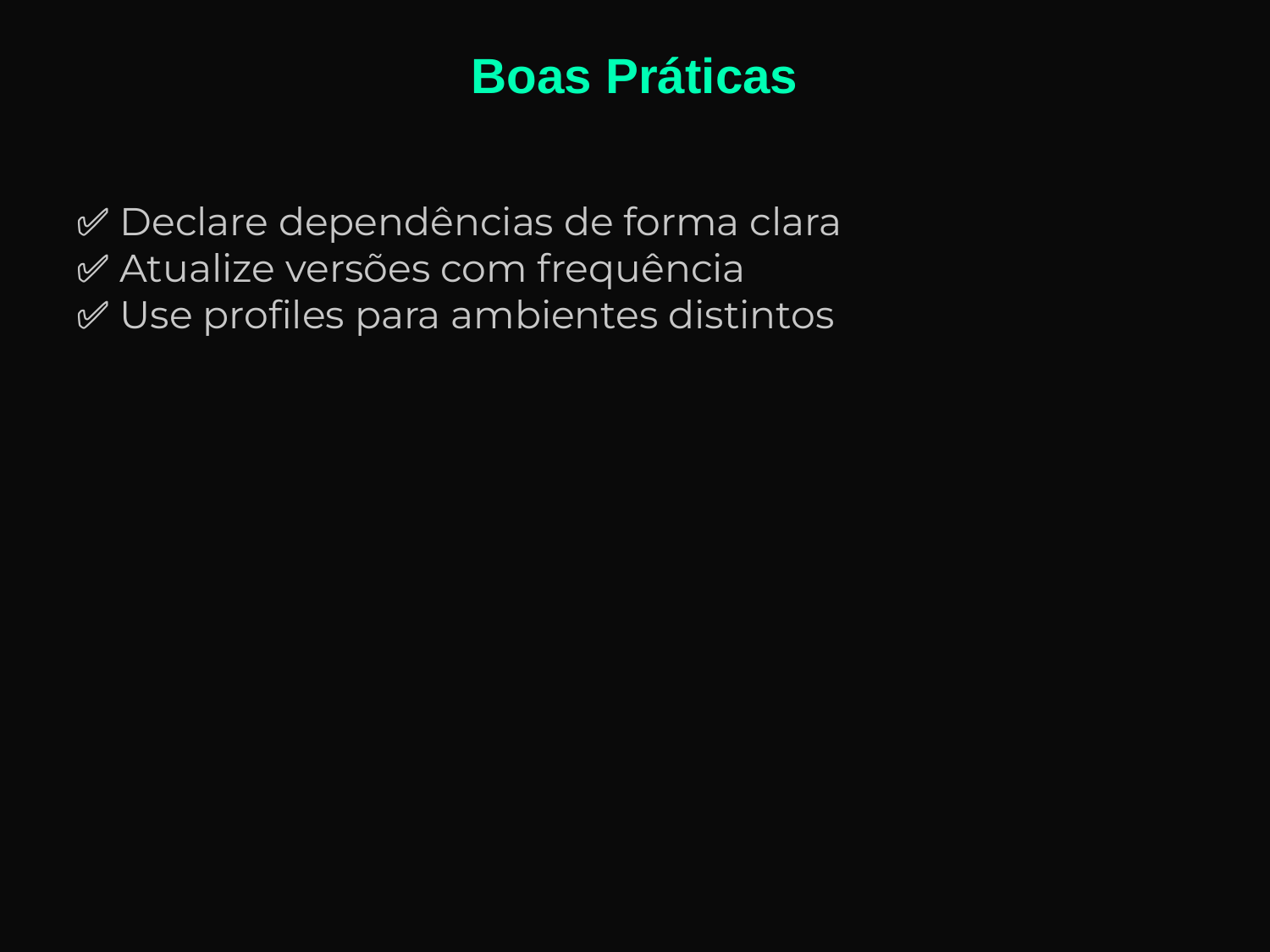

Boas Práticas
✅ Declare dependências de forma clara
✅ Atualize versões com frequência
✅ Use profiles para ambientes distintos